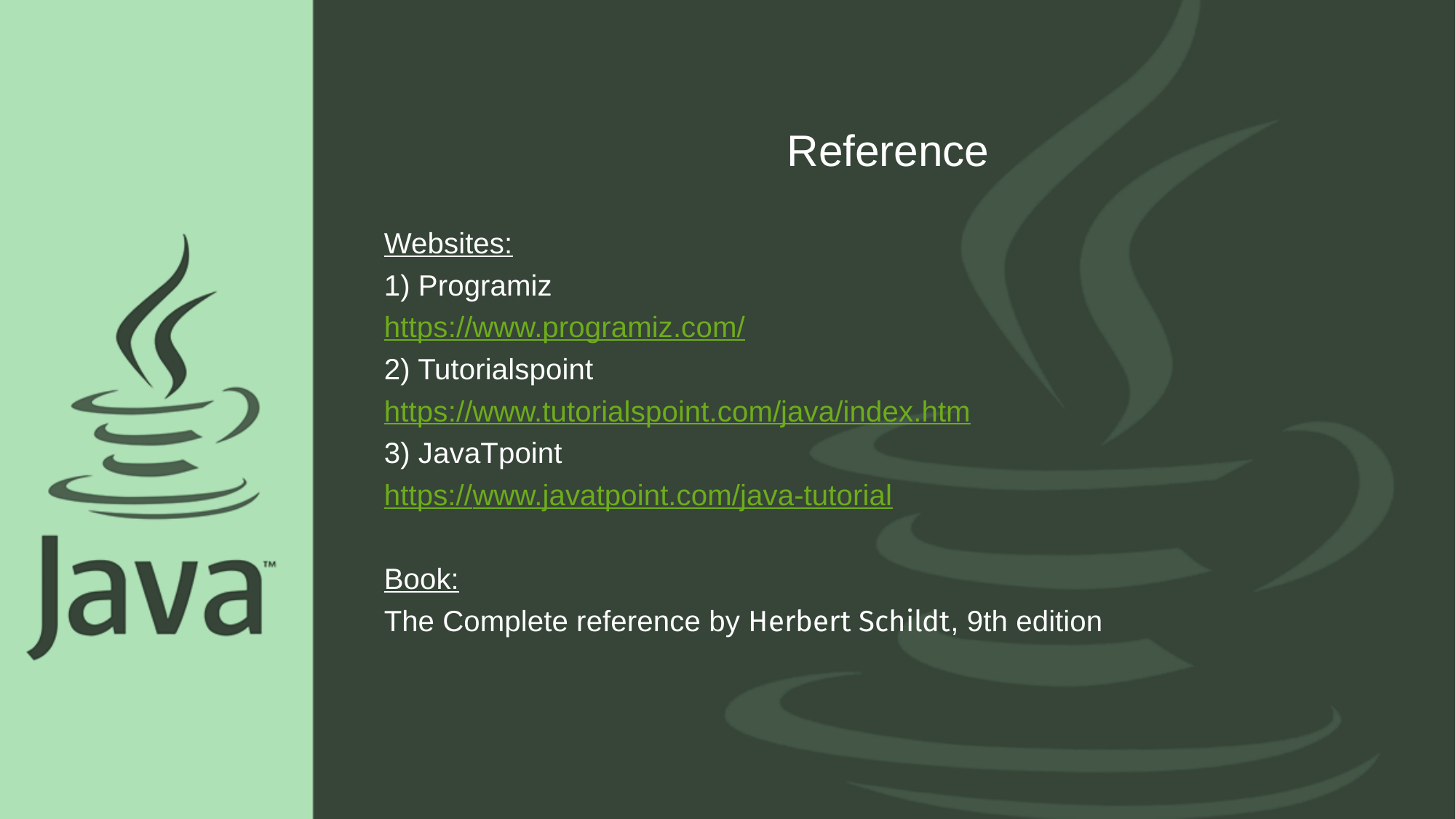

Reference

Websites:
1) Programiz
https://www.programiz.com/
2) Tutorialspoint
https://www.tutorialspoint.com/java/index.htm
3) JavaTpoint
https://www.javatpoint.com/java-tutorial

Book:
The Complete reference by Herbert Schildt, 9th edition